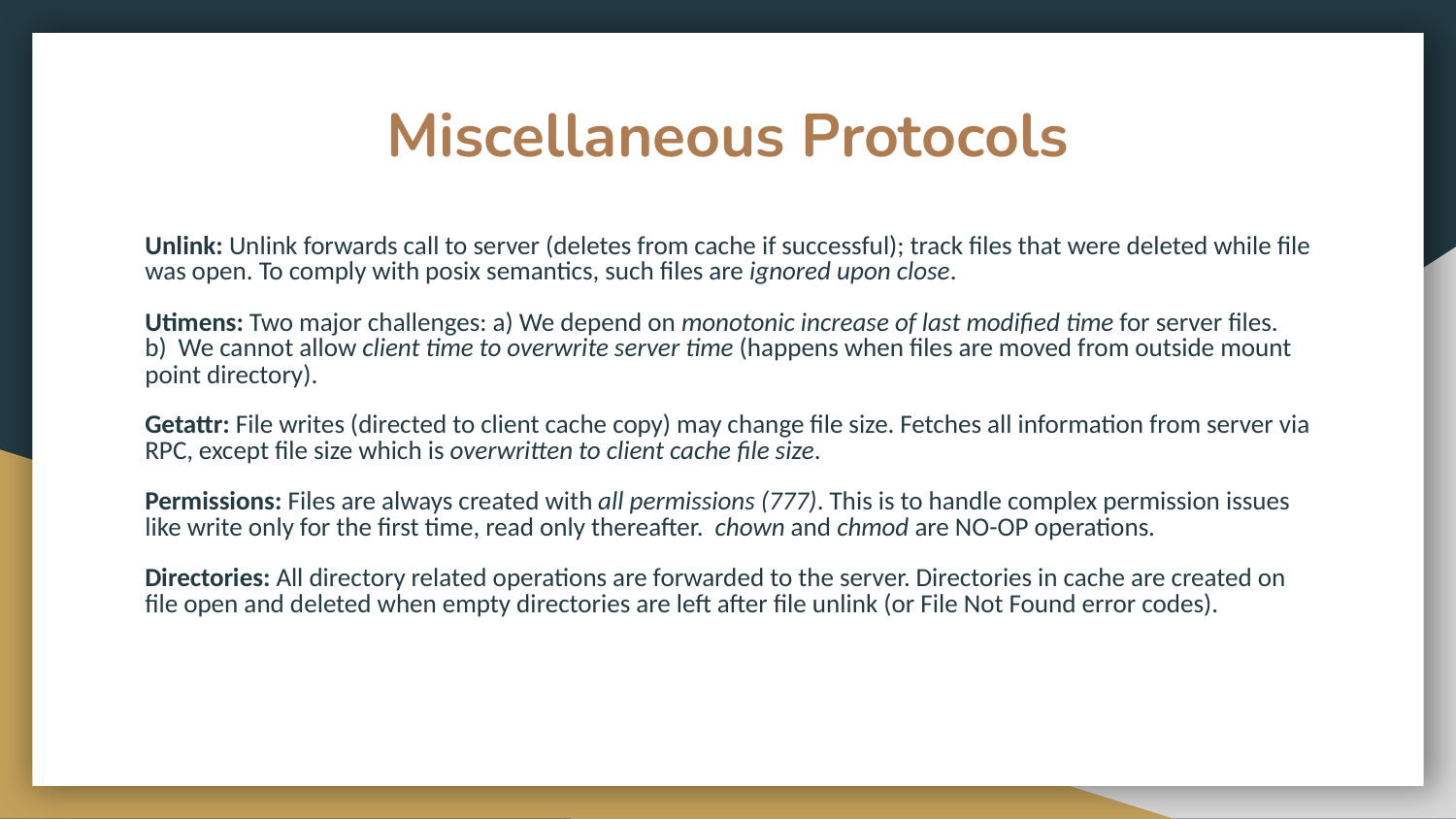

# Miscellaneous Protocols
Unlink: Unlink forwards call to server (deletes from cache if successful); track files that were deleted while file was open. To comply with posix semantics, such files are ignored upon close.
Utimens: Two major challenges: a) We depend on monotonic increase of last modified time for server files.  b)  We cannot allow client time to overwrite server time (happens when files are moved from outside mount point directory).
Getattr: File writes (directed to client cache copy) may change file size. Fetches all information from server via RPC, except file size which is overwritten to client cache file size.
Permissions: Files are always created with all permissions (777). This is to handle complex permission issues like write only for the first time, read only thereafter.  chown and chmod are NO-OP operations.
Directories: All directory related operations are forwarded to the server. Directories in cache are created on file open and deleted when empty directories are left after file unlink (or File Not Found error codes).